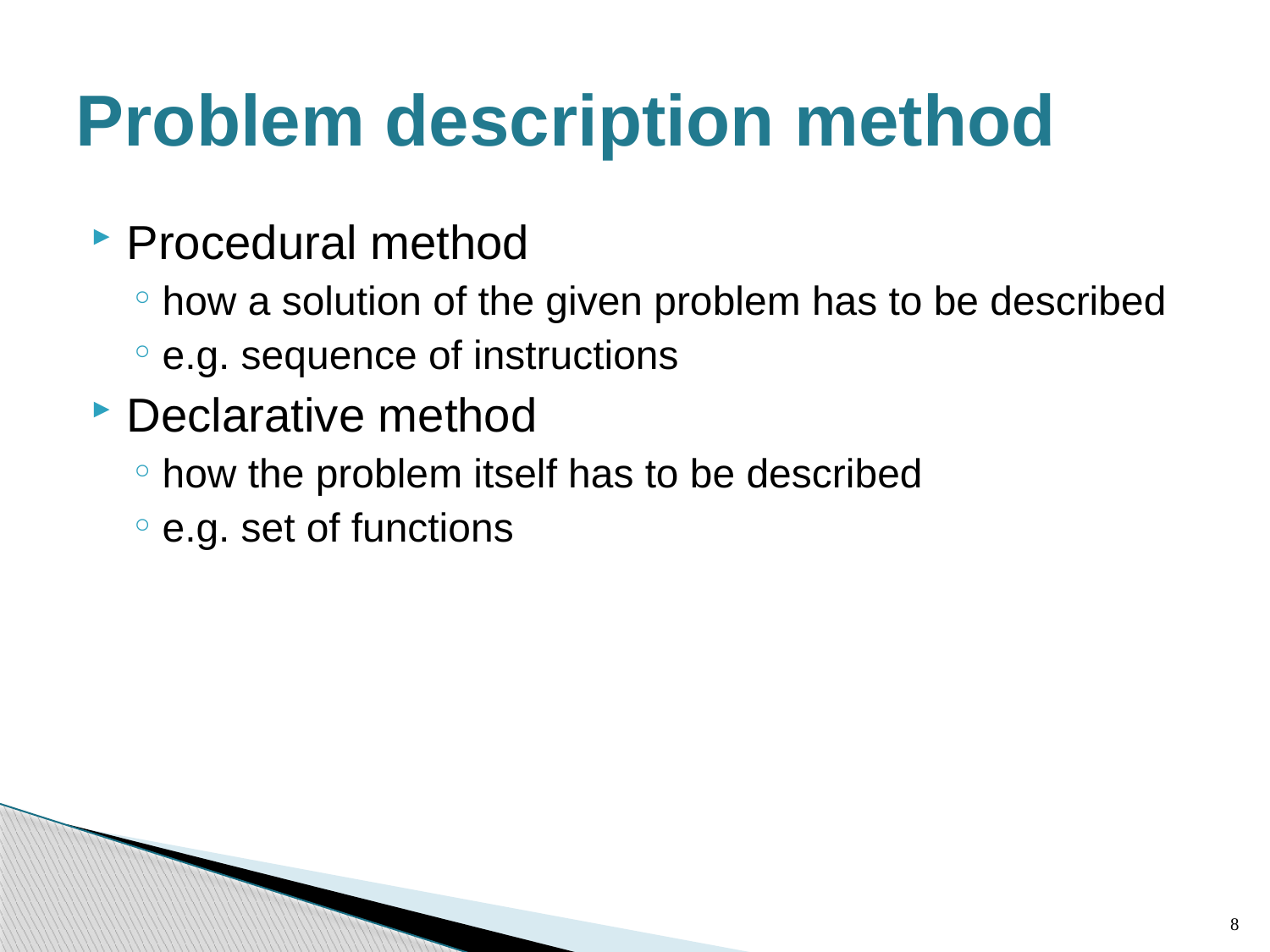

# Problem description method
Procedural method
how a solution of the given problem has to be described
e.g. sequence of instructions
Declarative method
how the problem itself has to be described
e.g. set of functions
8